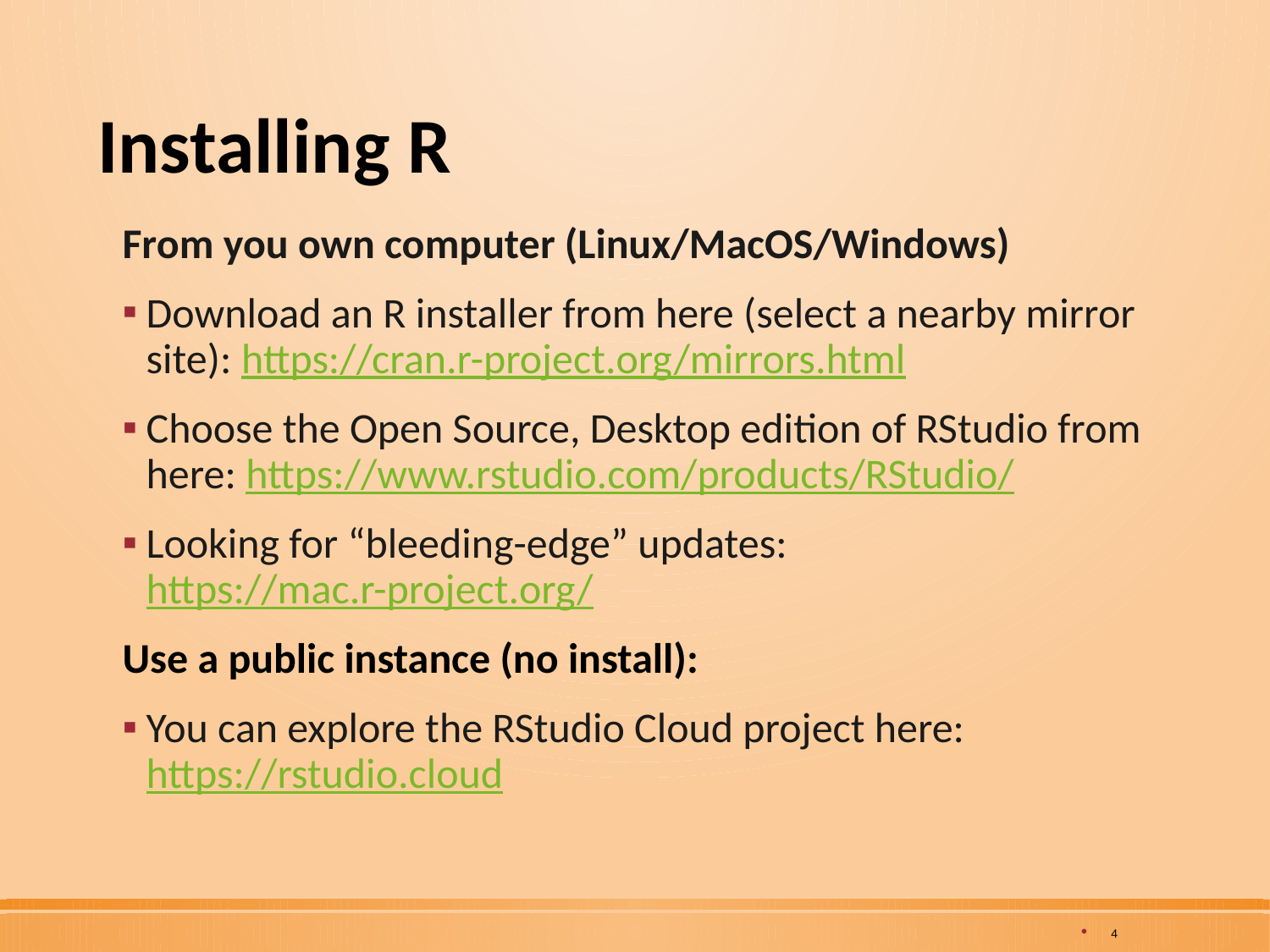

Installing R
From you own computer (Linux/MacOS/Windows)
Download an R installer from here (select a nearby mirror site): https://cran.r-project.org/mirrors.html
Choose the Open Source, Desktop edition of RStudio from here: https://www.rstudio.com/products/RStudio/
Looking for “bleeding-edge” updates: https://mac.r-project.org/
Use a public instance (no install):
You can explore the RStudio Cloud project here: https://rstudio.cloud

4